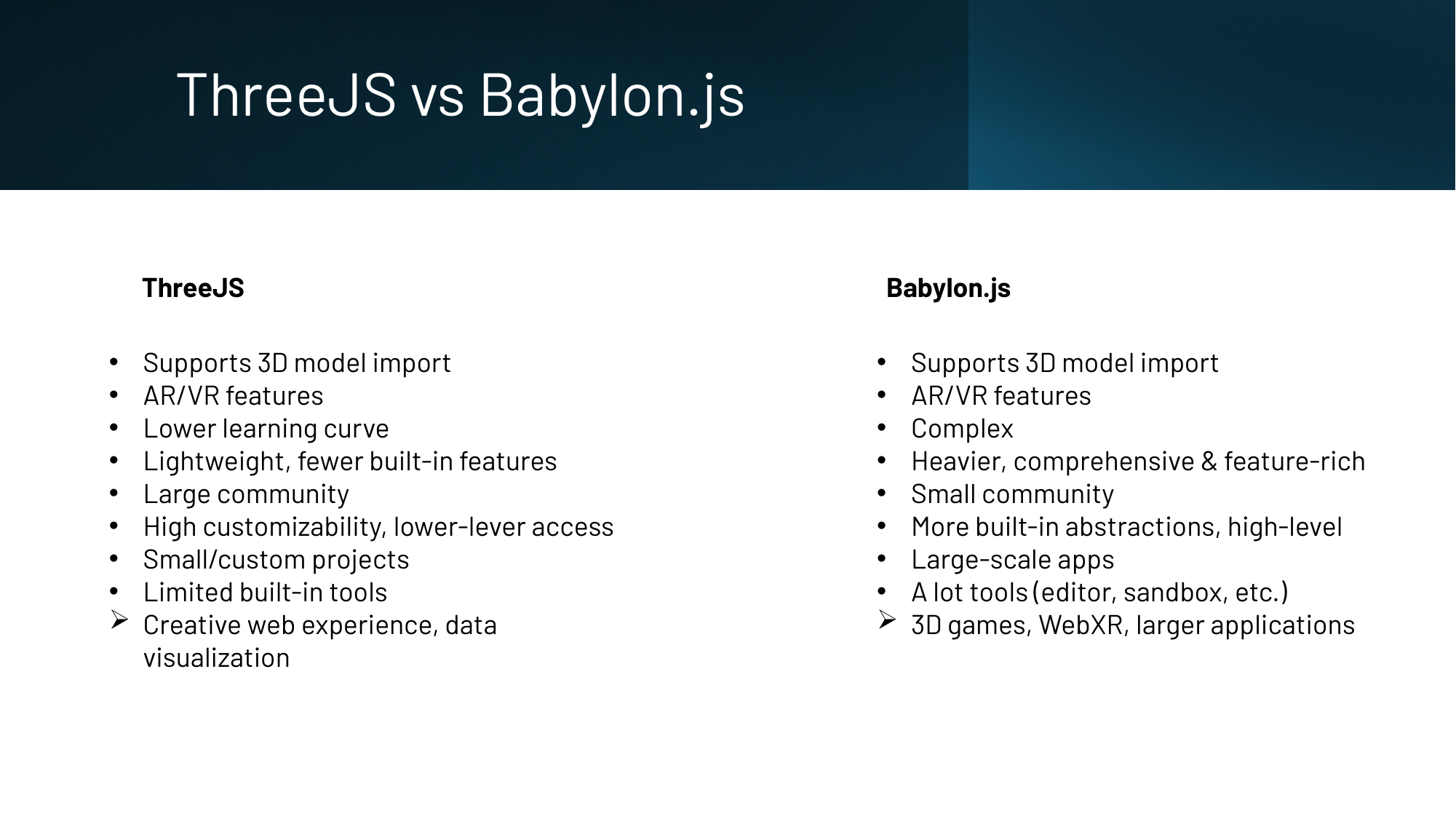

# ThreeJS vs Babylon.js
ThreeJS
Babylon.js
Supports 3D model import
AR/VR features
Lower learning curve
Lightweight, fewer built-in features
Large community
High customizability, lower-lever access
Small/custom projects
Limited built-in tools
Creative web experience, data visualization

Supports 3D model import
AR/VR features
Complex
Heavier, comprehensive & feature-rich
Small community
More built-in abstractions, high-level
Large-scale apps
A lot tools (editor, sandbox, etc.)
3D games, WebXR, larger applications